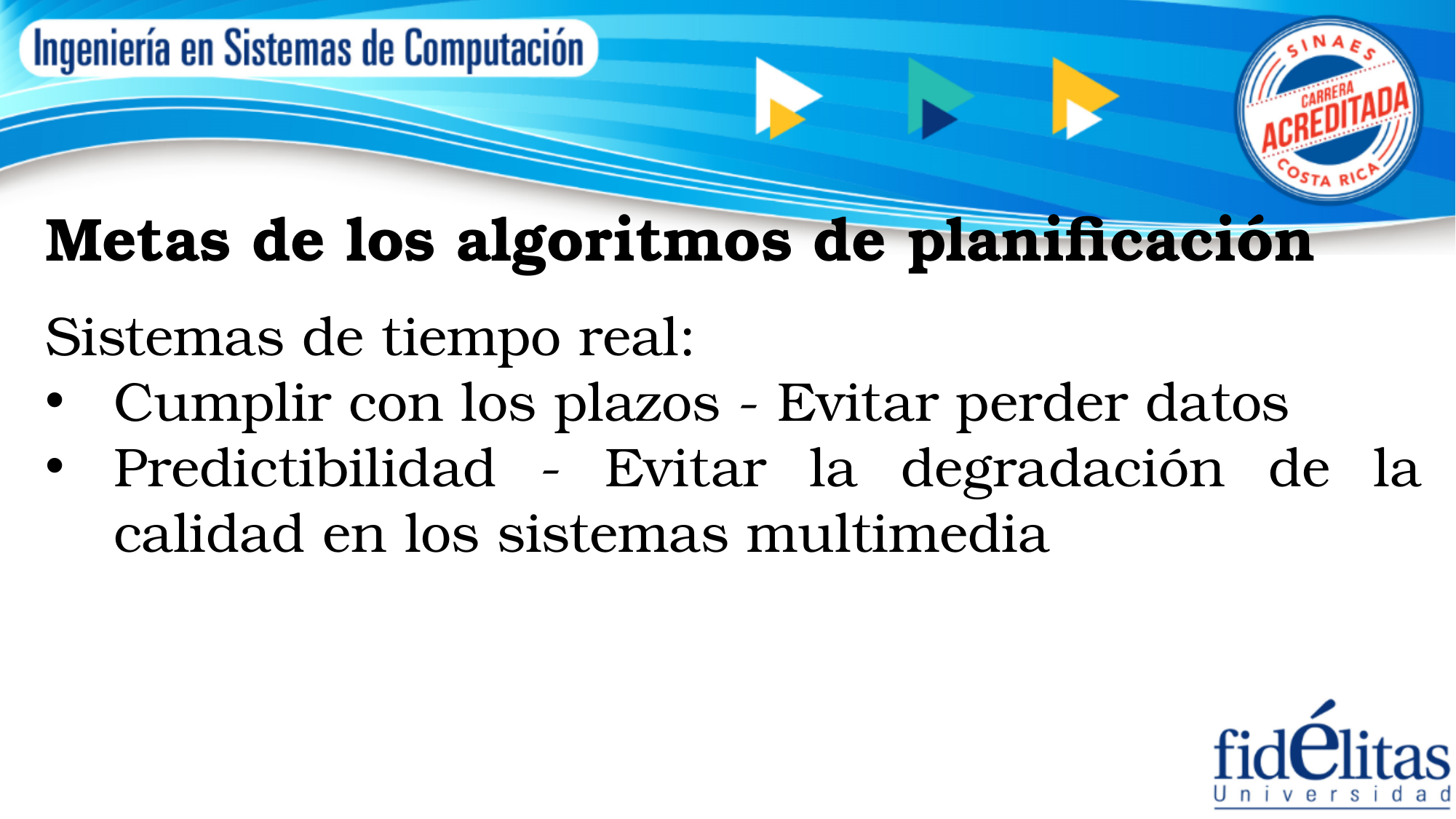

Metas de los algoritmos de planificación
Sistemas de tiempo real:
Cumplir con los plazos - Evitar perder datos
Predictibilidad - Evitar la degradación de la calidad en los sistemas multimedia